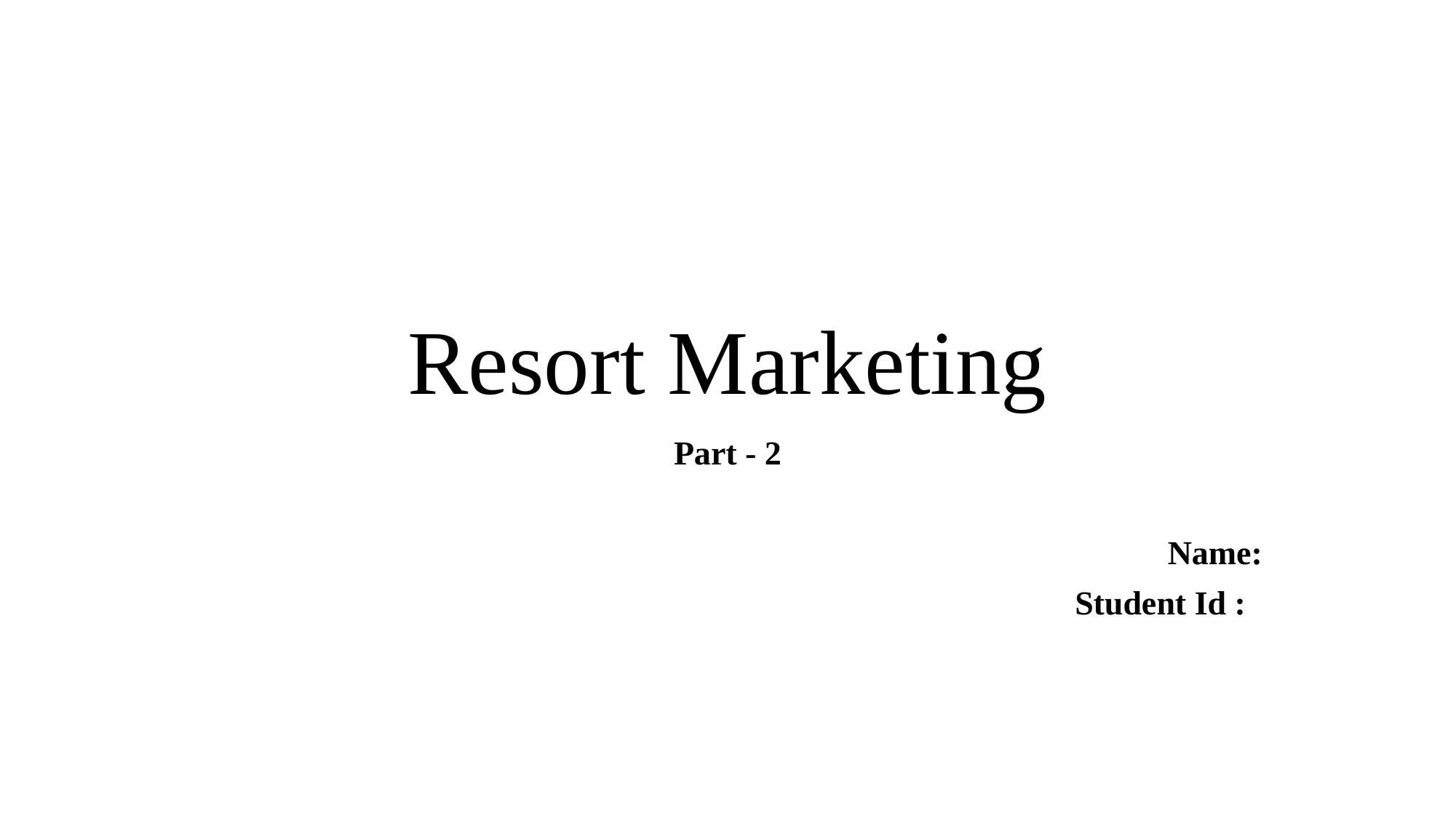

# Resort Marketing
Part - 2

			    	     Name:
					Student Id :